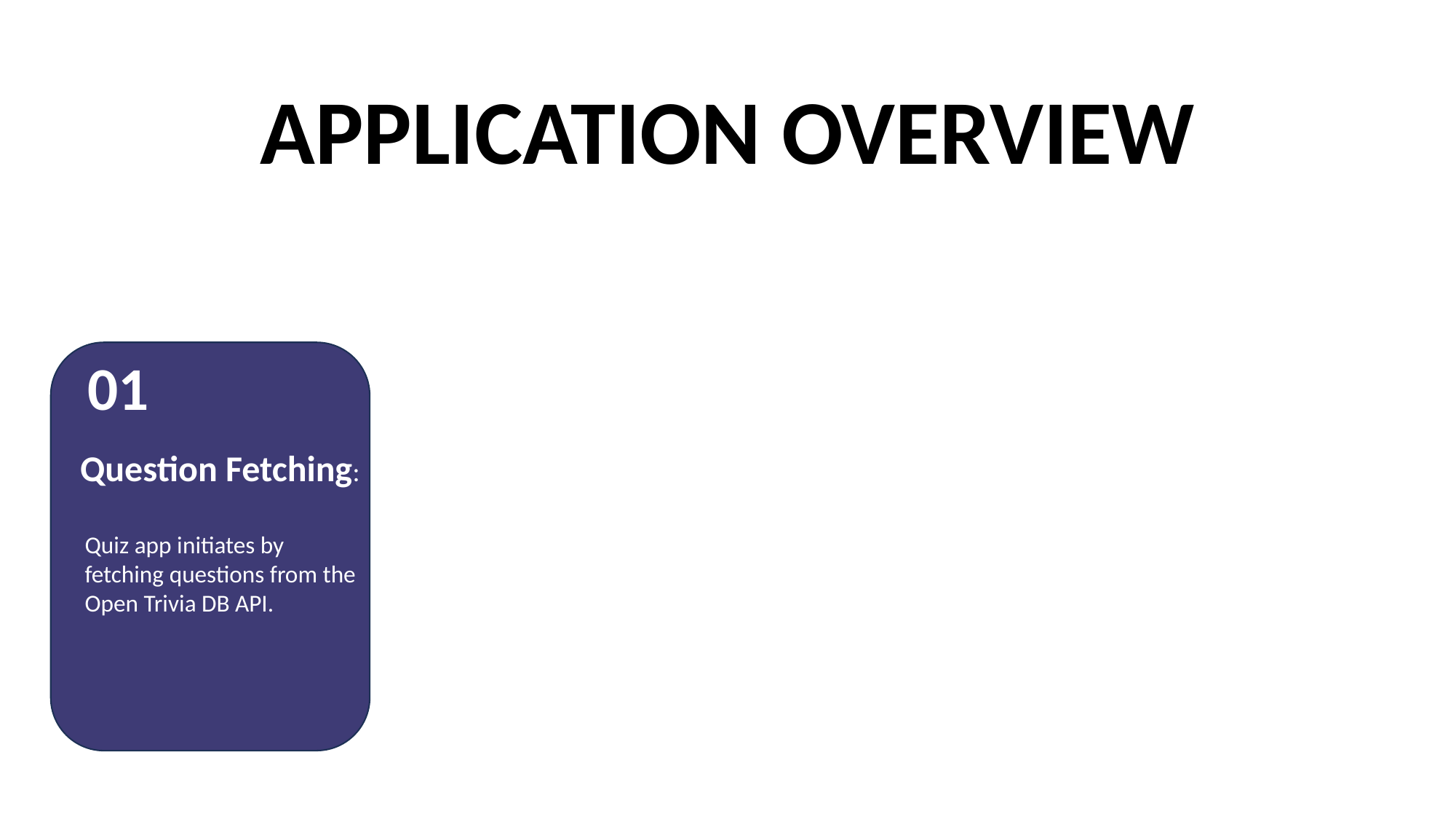

APPLICATION OVERVIEW
04
The Quiz Interface allows users to navigate through the quiz, answering questions, and receiving instant feedback

Quiz app initiates by fetching questions from the Open Trivia DB API.
01
03
The question bank is passed to the Quiz Brain, creating a quiz object to manage the quiz's logic.

02
User Interaction:
Question Fetching:
Question Handling:
Quiz Initialization:
Each question is encapsulated in a Question object and added to the question bank list.